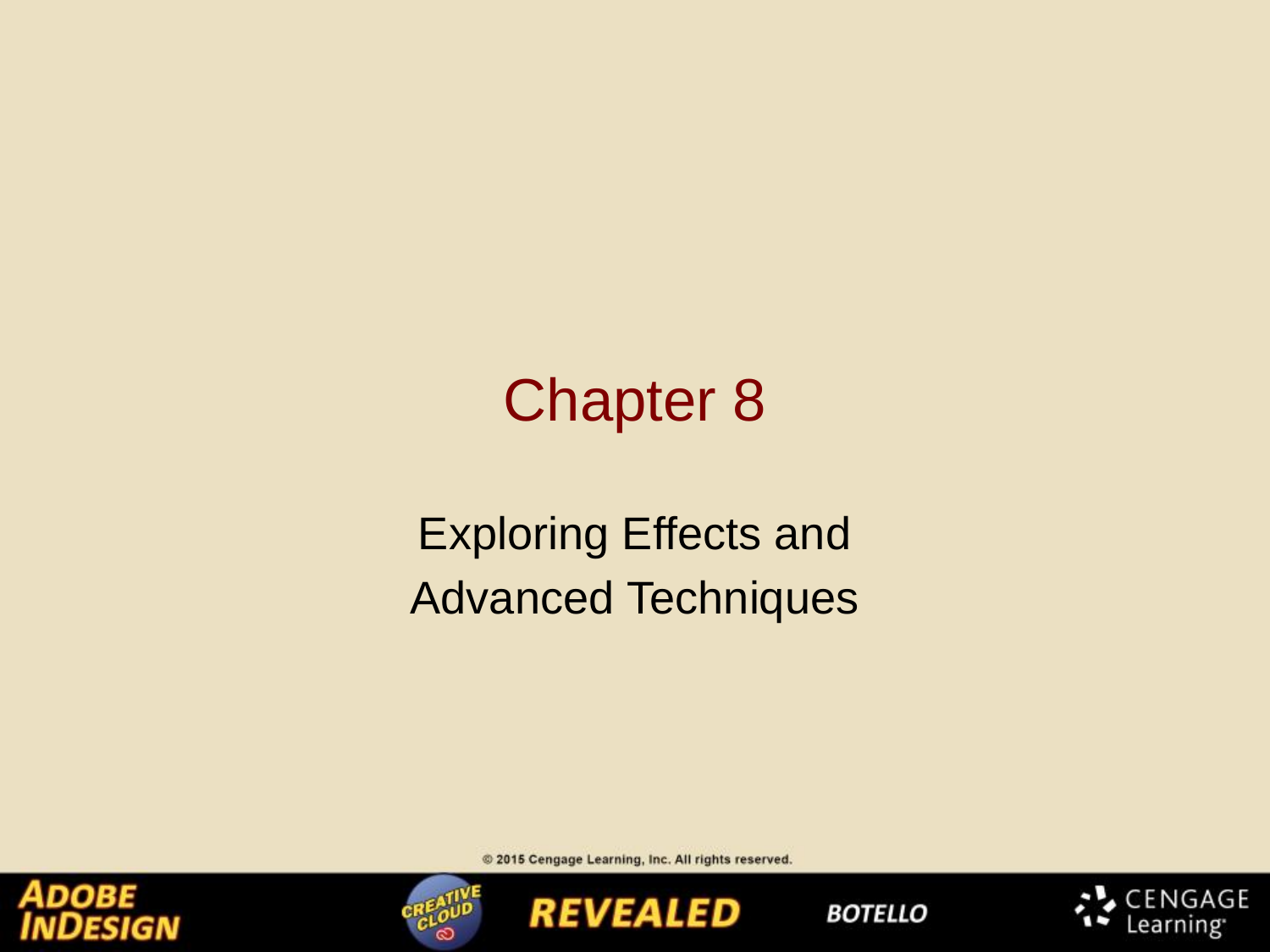

# Chapter 8
Exploring Effects and
Advanced Techniques